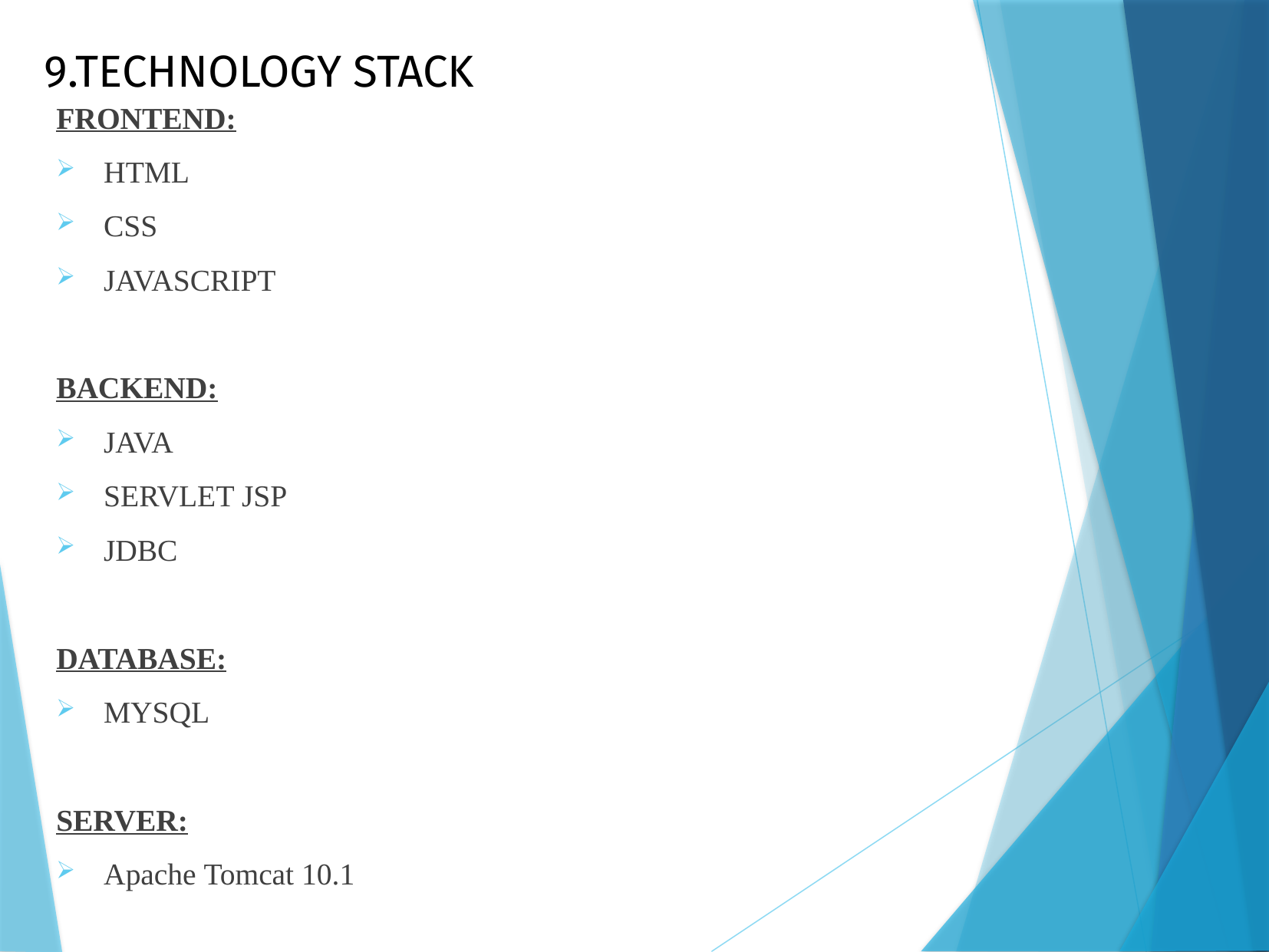

# 9.TECHNOLOGY STACK
FRONTEND:
HTML
CSS
JAVASCRIPT

BACKEND:
JAVA
SERVLET JSP
JDBC

DATABASE:
MYSQL

SERVER:
Apache Tomcat 10.1